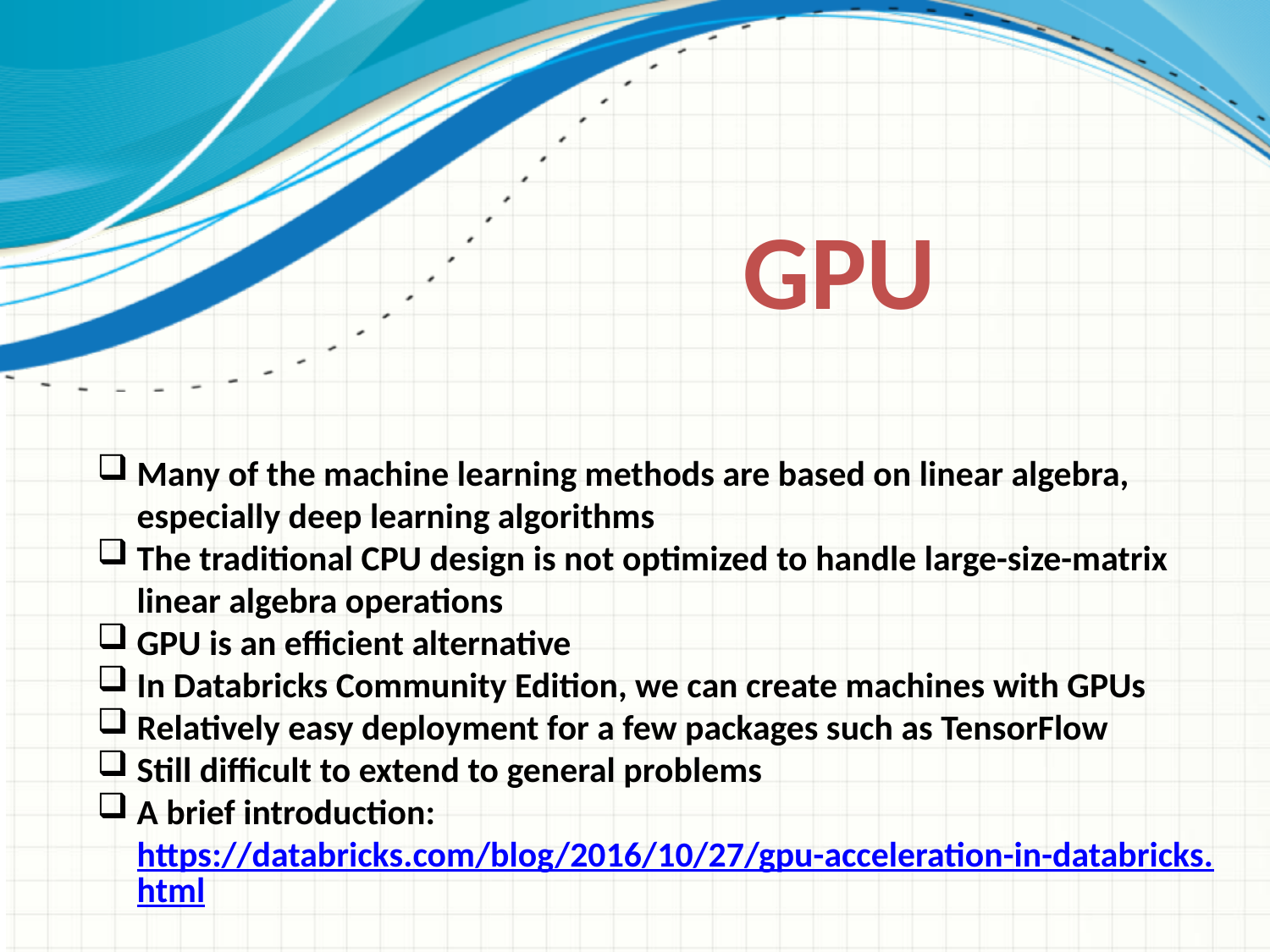

# GPU
Many of the machine learning methods are based on linear algebra, especially deep learning algorithms
The traditional CPU design is not optimized to handle large-size-matrix linear algebra operations
GPU is an efficient alternative
In Databricks Community Edition, we can create machines with GPUs
Relatively easy deployment for a few packages such as TensorFlow
Still difficult to extend to general problems
A brief introduction: https://databricks.com/blog/2016/10/27/gpu-acceleration-in-databricks.html